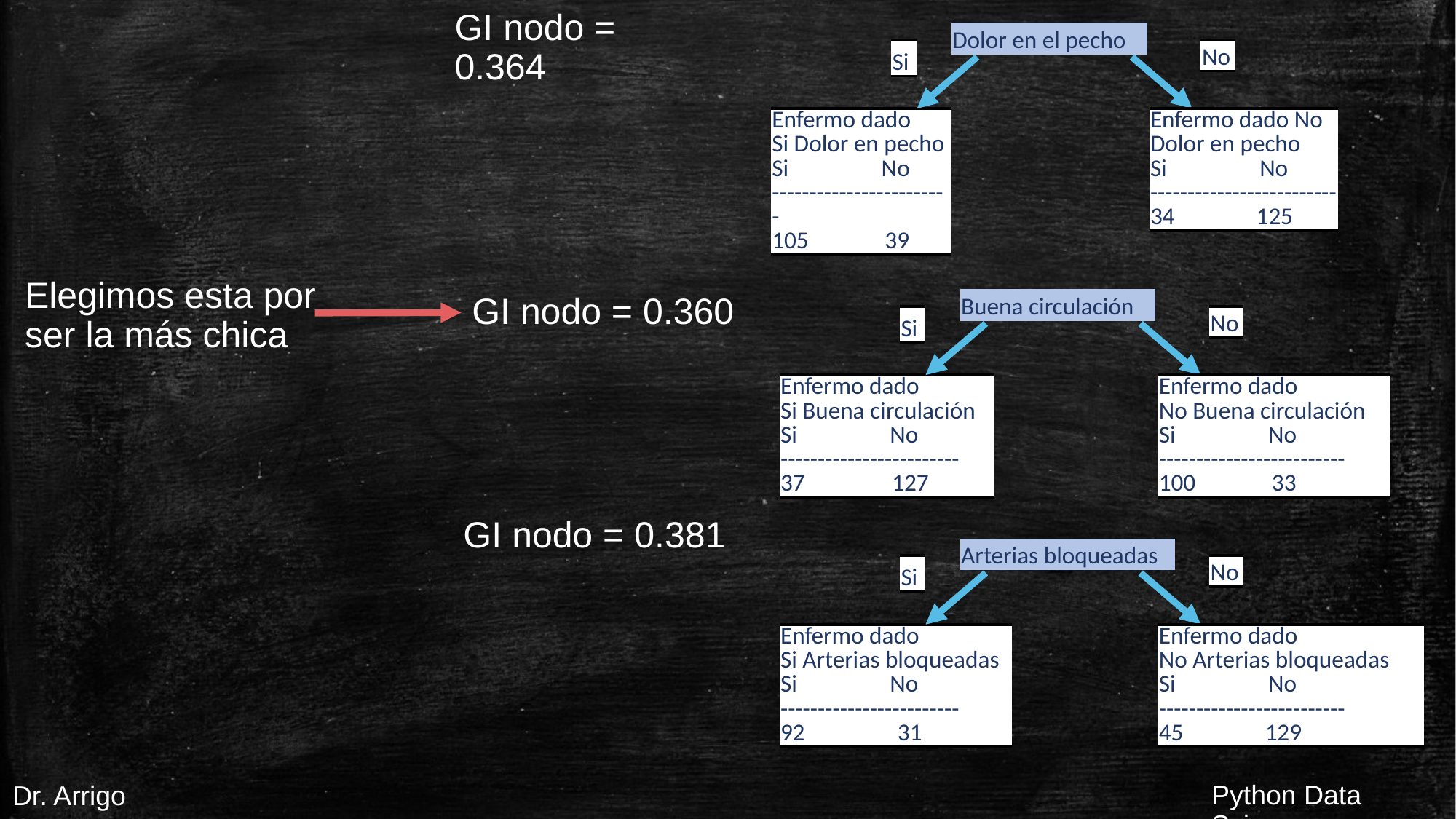

GI nodo = 0.364
| Dolor en el pecho |
| --- |
| Si |
| --- |
| No |
| --- |
| Enfermo dado Si Dolor en pecho Si No ------------------------ 105 39 |
| --- |
| Enfermo dado No Dolor en pecho Si No ------------------------- 34 125 |
| --- |
Elegimos esta por ser la más chica
GI nodo = 0.360
| Buena circulación |
| --- |
| Si |
| --- |
| No |
| --- |
| Enfermo dado Si Buena circulación Si No ------------------------ 37 127 |
| --- |
| Enfermo dado No Buena circulación Si No ------------------------- 100 33 |
| --- |
GI nodo = 0.381
| Arterias bloqueadas |
| --- |
| Si |
| --- |
| No |
| --- |
| Enfermo dado Si Arterias bloqueadas Si No ------------------------ 92 31 |
| --- |
| Enfermo dado No Arterias bloqueadas Si No ------------------------- 45 129 |
| --- |